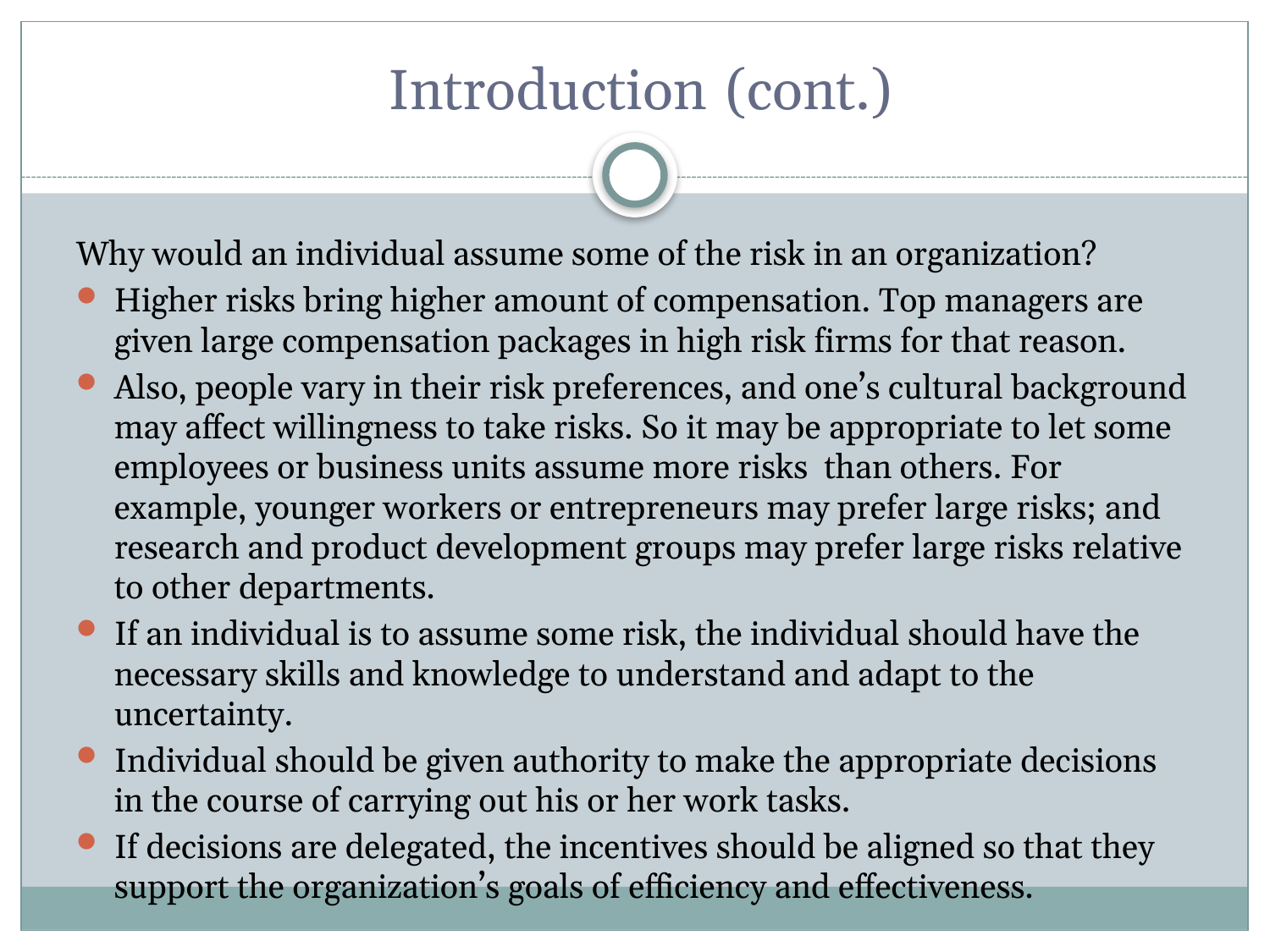

Introduction (cont.)
Why would an individual assume some of the risk in an organization?
Higher risks bring higher amount of compensation. Top managers are given large compensation packages in high risk firms for that reason.
Also, people vary in their risk preferences, and one’s cultural background may affect willingness to take risks. So it may be appropriate to let some employees or business units assume more risks  than others. For example, younger workers or entrepreneurs may prefer large risks; and research and product development groups may prefer large risks relative to other departments.
If an individual is to assume some risk, the individual should have the necessary skills and knowledge to understand and adapt to the uncertainty.
Individual should be given authority to make the appropriate decisions in the course of carrying out his or her work tasks.
If decisions are delegated, the incentives should be aligned so that they support the organization’s goals of efficiency and effectiveness.